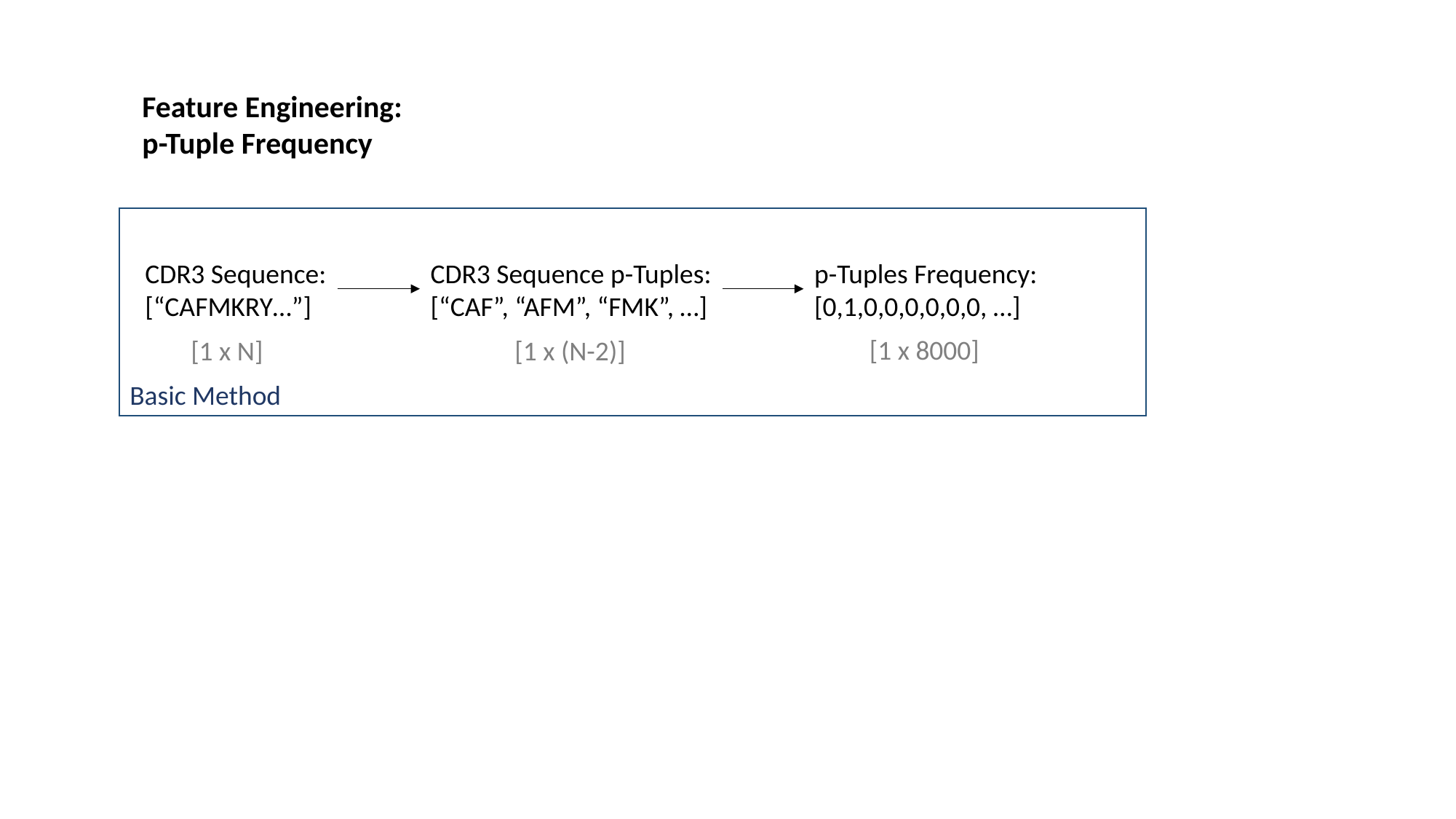

Feature Engineering: p-Tuple Frequency
Basic Method
p-Tuples Frequency:
[0,1,0,0,0,0,0,0, …]
CDR3 Sequence p-Tuples:
[“CAF”, “AFM”, “FMK”, …]
CDR3 Sequence:
[“CAFMKRY…”]
[1 x 8000]
[1 x N]
[1 x (N-2)]